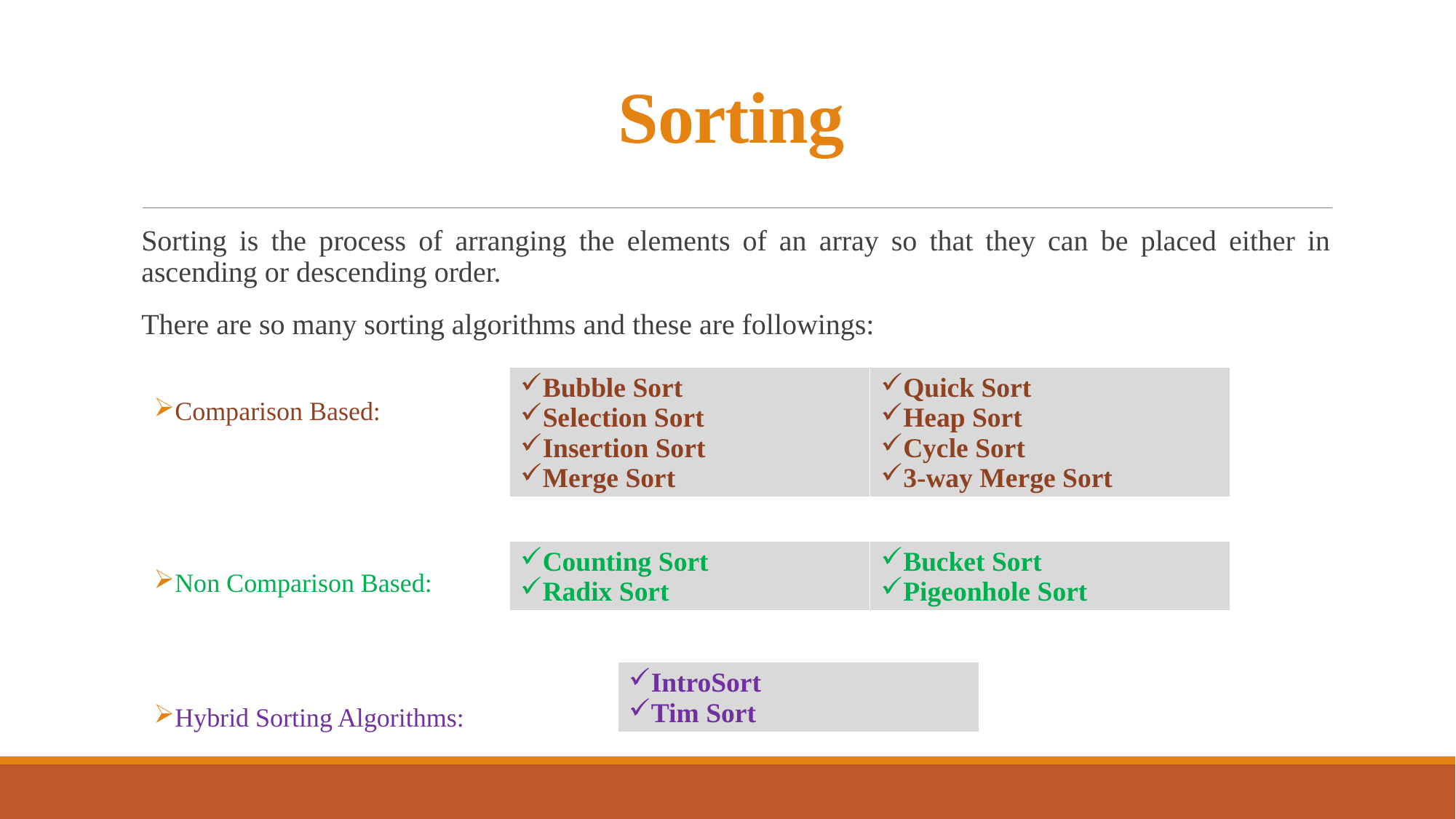

# Sorting
Sorting is the process of arranging the elements of an array so that they can be placed either in ascending or descending order.
There are so many sorting algorithms and these are followings:

Comparison Based:

Non Comparison Based:

Hybrid Sorting Algorithms:
| Bubble Sort Selection Sort Insertion Sort Merge Sort | Quick Sort Heap Sort Cycle Sort 3-way Merge Sort |
| --- | --- |
| Counting Sort Radix Sort | Bucket Sort Pigeonhole Sort |
| --- | --- |
| IntroSort Tim Sort |
| --- |